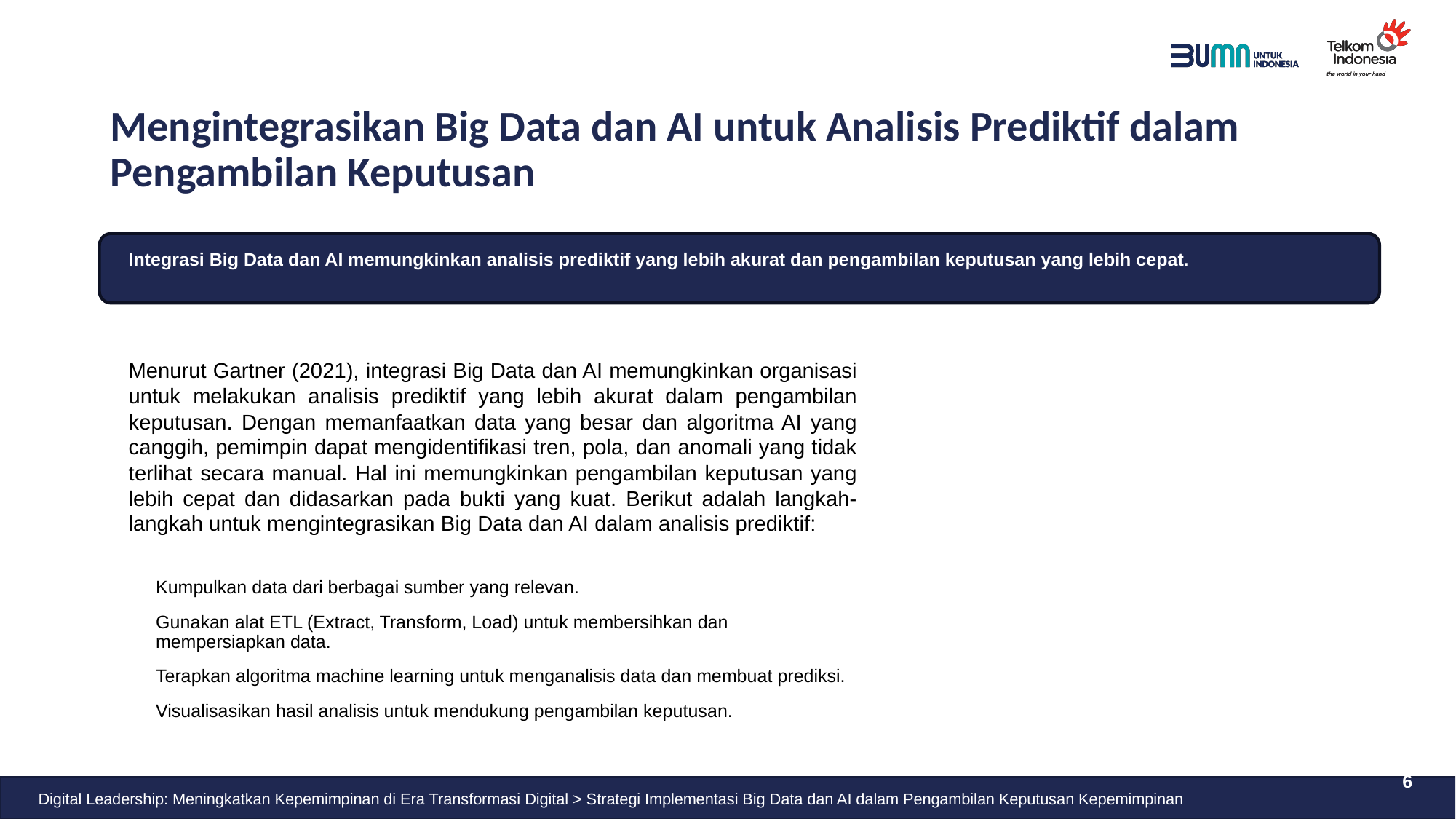

# Mengintegrasikan Big Data dan AI untuk Analisis Prediktif dalam Pengambilan Keputusan
Integrasi Big Data dan AI memungkinkan analisis prediktif yang lebih akurat dan pengambilan keputusan yang lebih cepat.
Menurut Gartner (2021), integrasi Big Data dan AI memungkinkan organisasi untuk melakukan analisis prediktif yang lebih akurat dalam pengambilan keputusan. Dengan memanfaatkan data yang besar dan algoritma AI yang canggih, pemimpin dapat mengidentifikasi tren, pola, dan anomali yang tidak terlihat secara manual. Hal ini memungkinkan pengambilan keputusan yang lebih cepat dan didasarkan pada bukti yang kuat. Berikut adalah langkah-langkah untuk mengintegrasikan Big Data dan AI dalam analisis prediktif:
Kumpulkan data dari berbagai sumber yang relevan.
Gunakan alat ETL (Extract, Transform, Load) untuk membersihkan dan mempersiapkan data.
Terapkan algoritma machine learning untuk menganalisis data dan membuat prediksi.
Visualisasikan hasil analisis untuk mendukung pengambilan keputusan.
6
Digital Leadership: Meningkatkan Kepemimpinan di Era Transformasi Digital > Strategi Implementasi Big Data dan AI dalam Pengambilan Keputusan Kepemimpinan